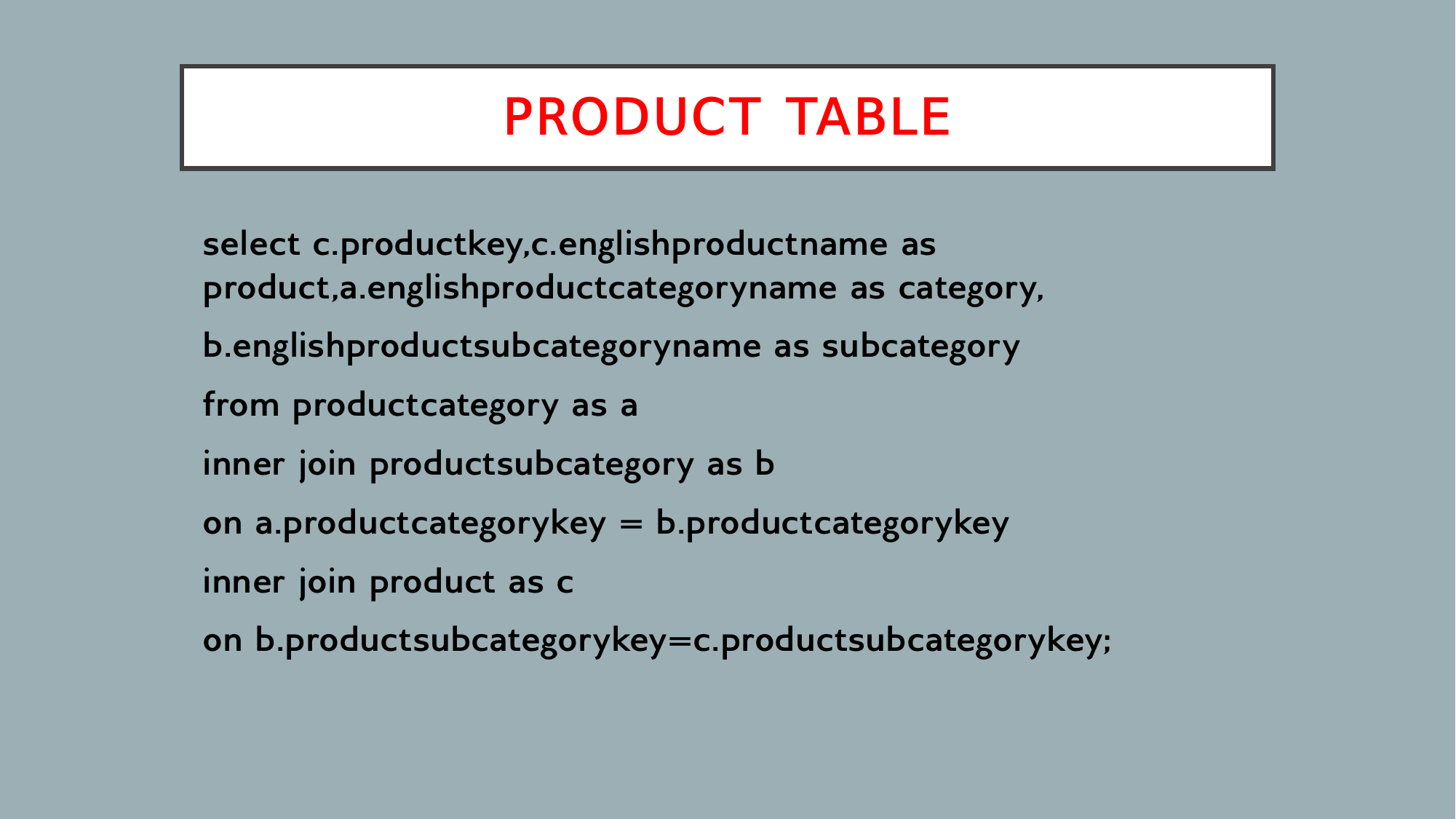

# Product Table
select c.productkey,c.englishproductname as product,a.englishproductcategoryname as category,
b.englishproductsubcategoryname as subcategory
from productcategory as a
inner join productsubcategory as b
on a.productcategorykey = b.productcategorykey
inner join product as c
on b.productsubcategorykey=c.productsubcategorykey;